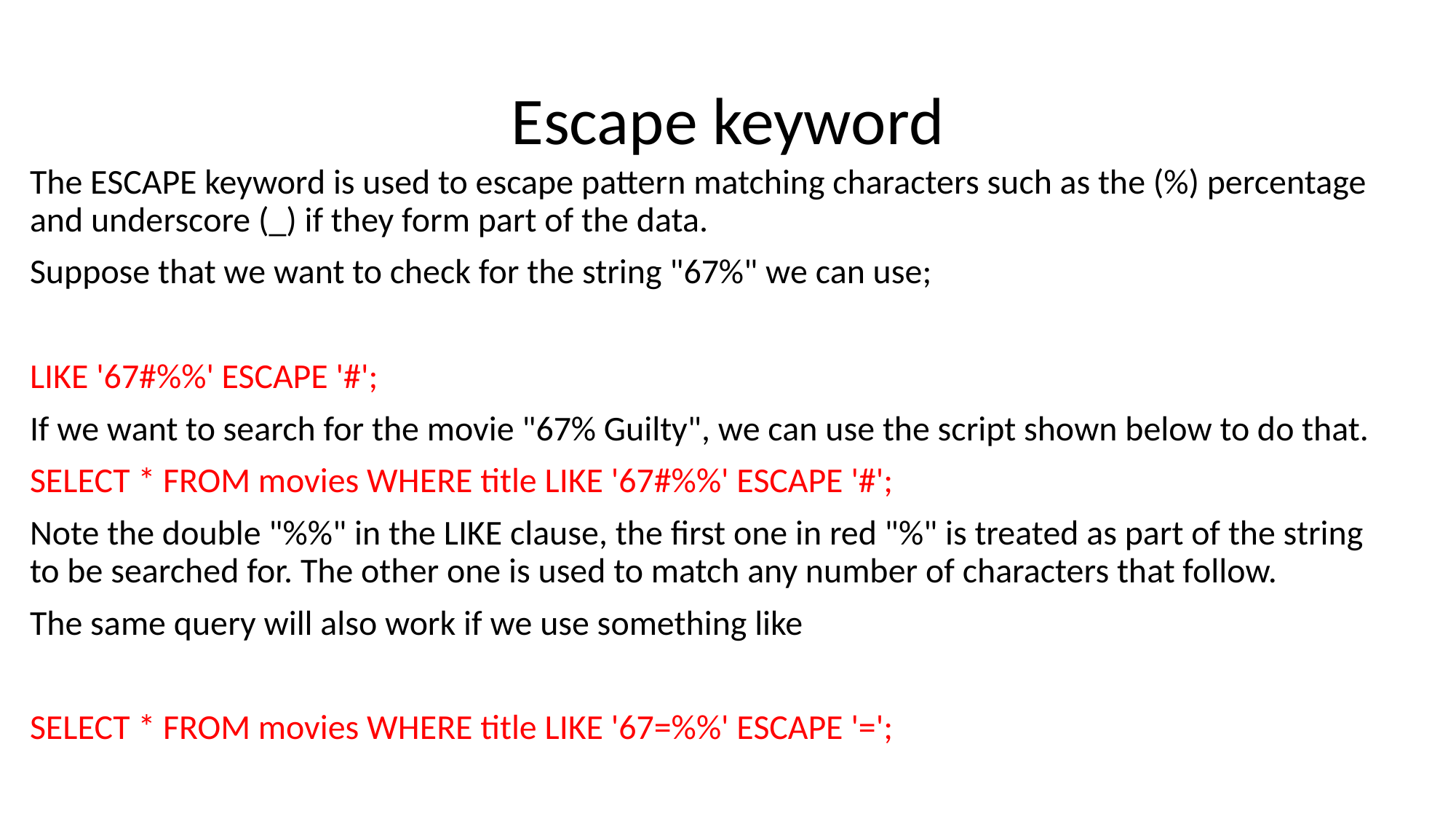

# Escape keyword
The ESCAPE keyword is used to escape pattern matching characters such as the (%) percentage and underscore (_) if they form part of the data.
Suppose that we want to check for the string "67%" we can use;

LIKE '67#%%' ESCAPE '#';
If we want to search for the movie "67% Guilty", we can use the script shown below to do that.
SELECT * FROM movies WHERE title LIKE '67#%%' ESCAPE '#';
Note the double "%%" in the LIKE clause, the first one in red "%" is treated as part of the string to be searched for. The other one is used to match any number of characters that follow.
The same query will also work if we use something like

SELECT * FROM movies WHERE title LIKE '67=%%' ESCAPE '=';